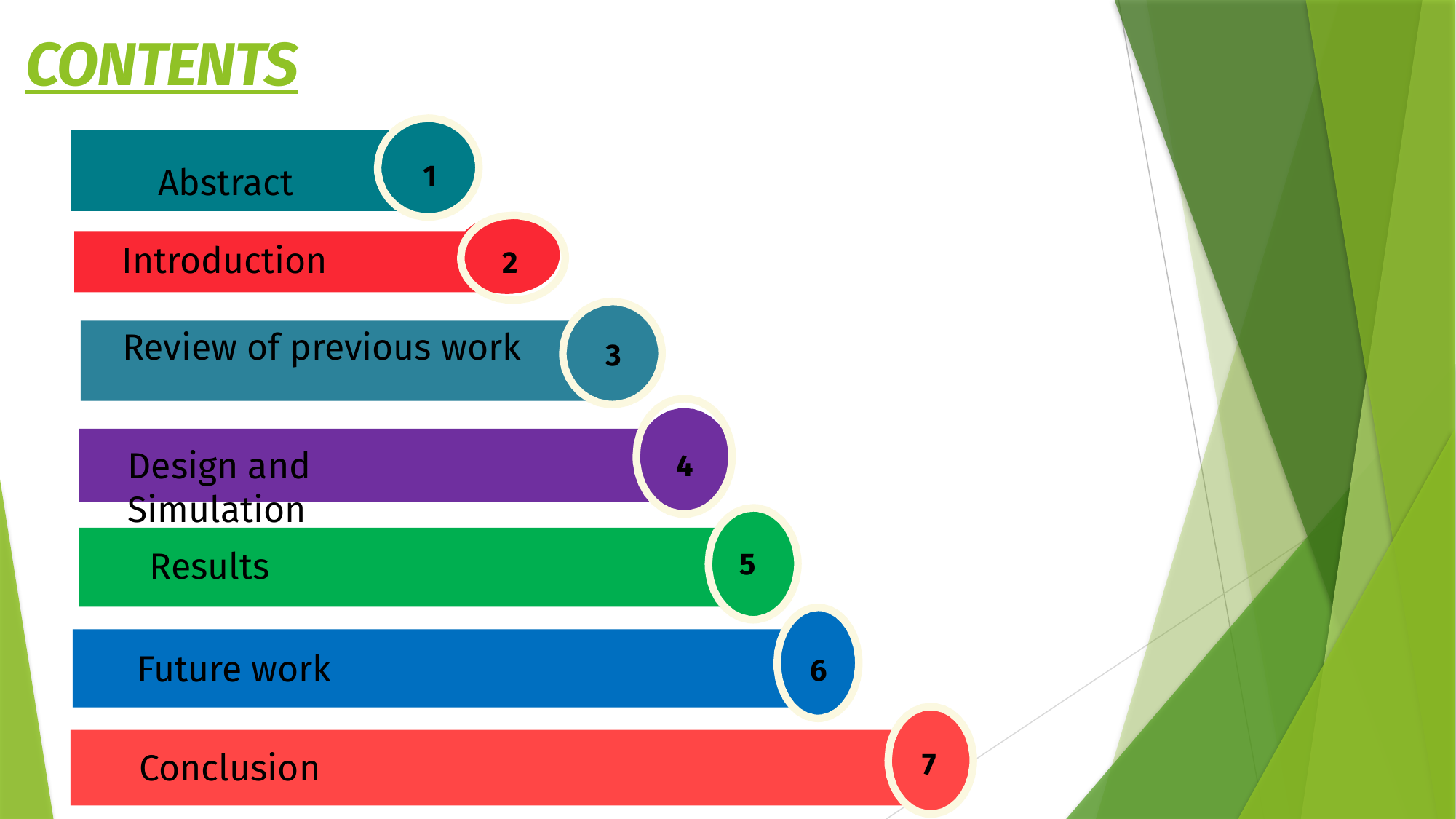

# CONTENTS

1
Abstract

Introduction
2

Review of previous work
3

Design and Simulation
4

Results
5

Future work
6

Conclusion
7